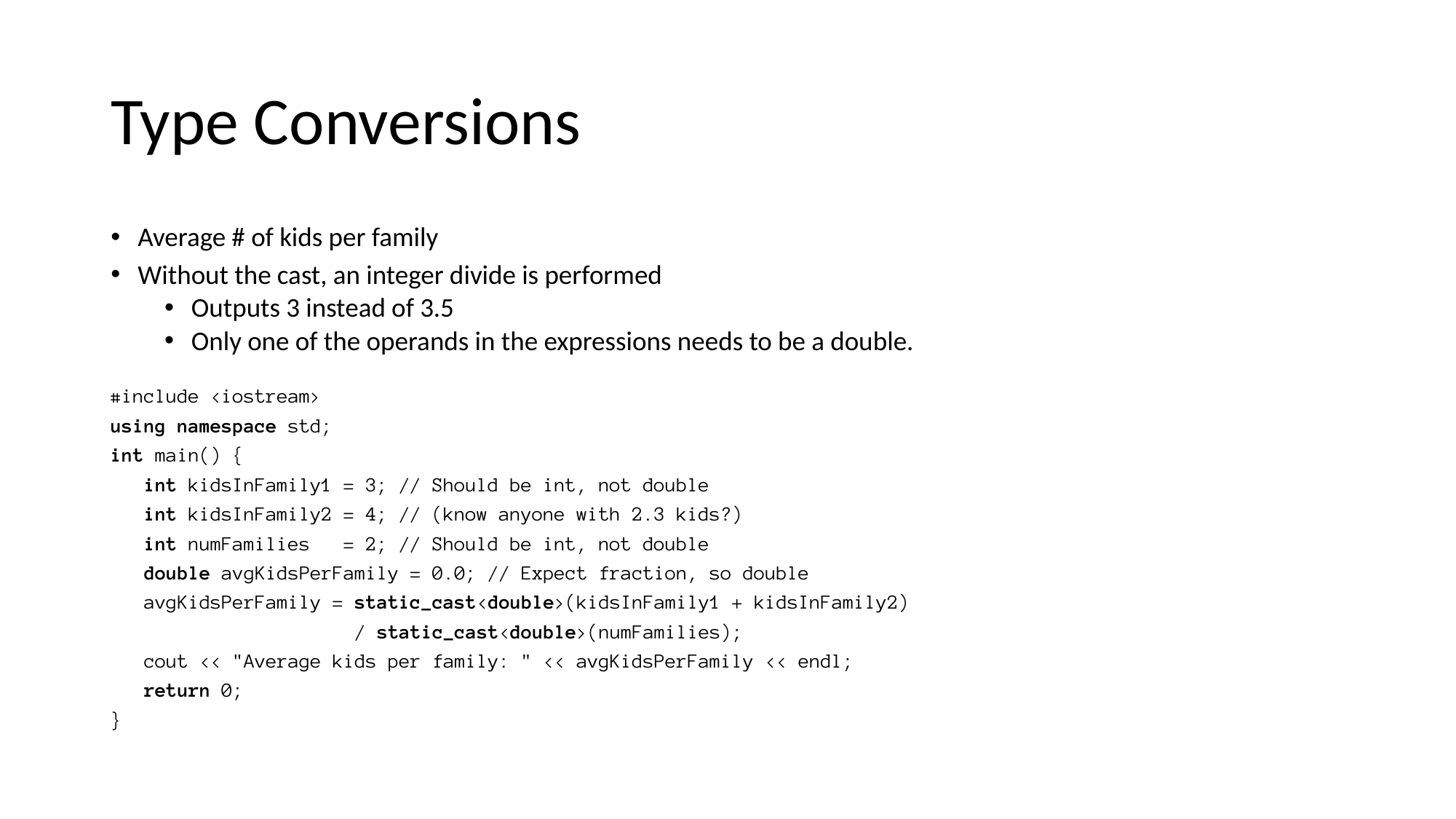

# Type Conversions
Average # of kids per family
Without the cast, an integer divide is performed
Outputs 3 instead of 3.5
Only one of the operands in the expressions needs to be a double.

#include <iostream>
using namespace std;
int main() {
   int kidsInFamily1 = 3; // Should be int, not double
   int kidsInFamily2 = 4; // (know anyone with 2.3 kids?)
   int numFamilies   = 2; // Should be int, not double
   double avgKidsPerFamily = 0.0; // Expect fraction, so double
   avgKidsPerFamily = static_cast<double>(kidsInFamily1 + kidsInFamily2)
                      / static_cast<double>(numFamilies);
   cout << "Average kids per family: " << avgKidsPerFamily << endl;
   return 0;
}